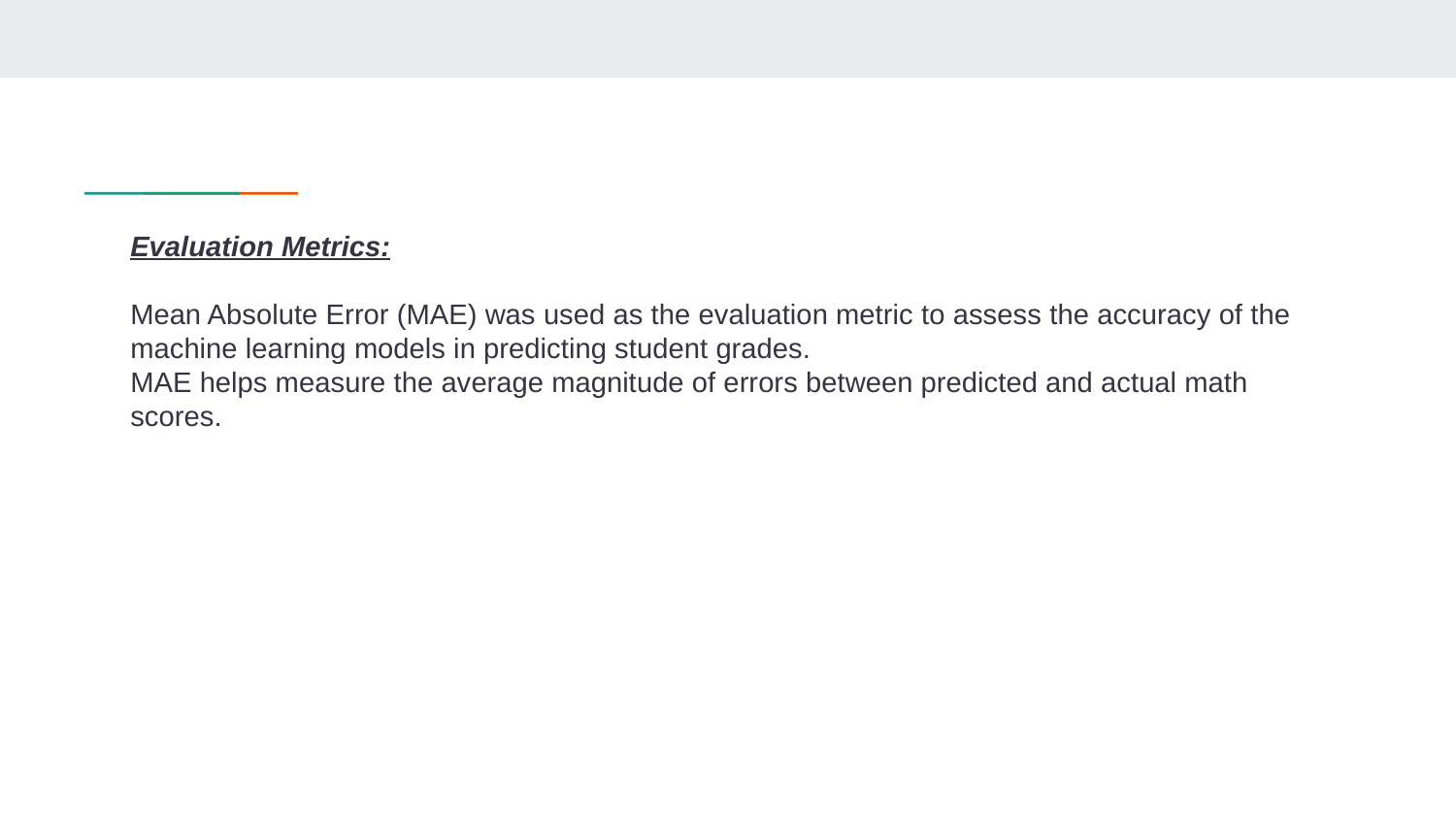

Evaluation Metrics:

Mean Absolute Error (MAE) was used as the evaluation metric to assess the accuracy of the machine learning models in predicting student grades.
MAE helps measure the average magnitude of errors between predicted and actual math scores.